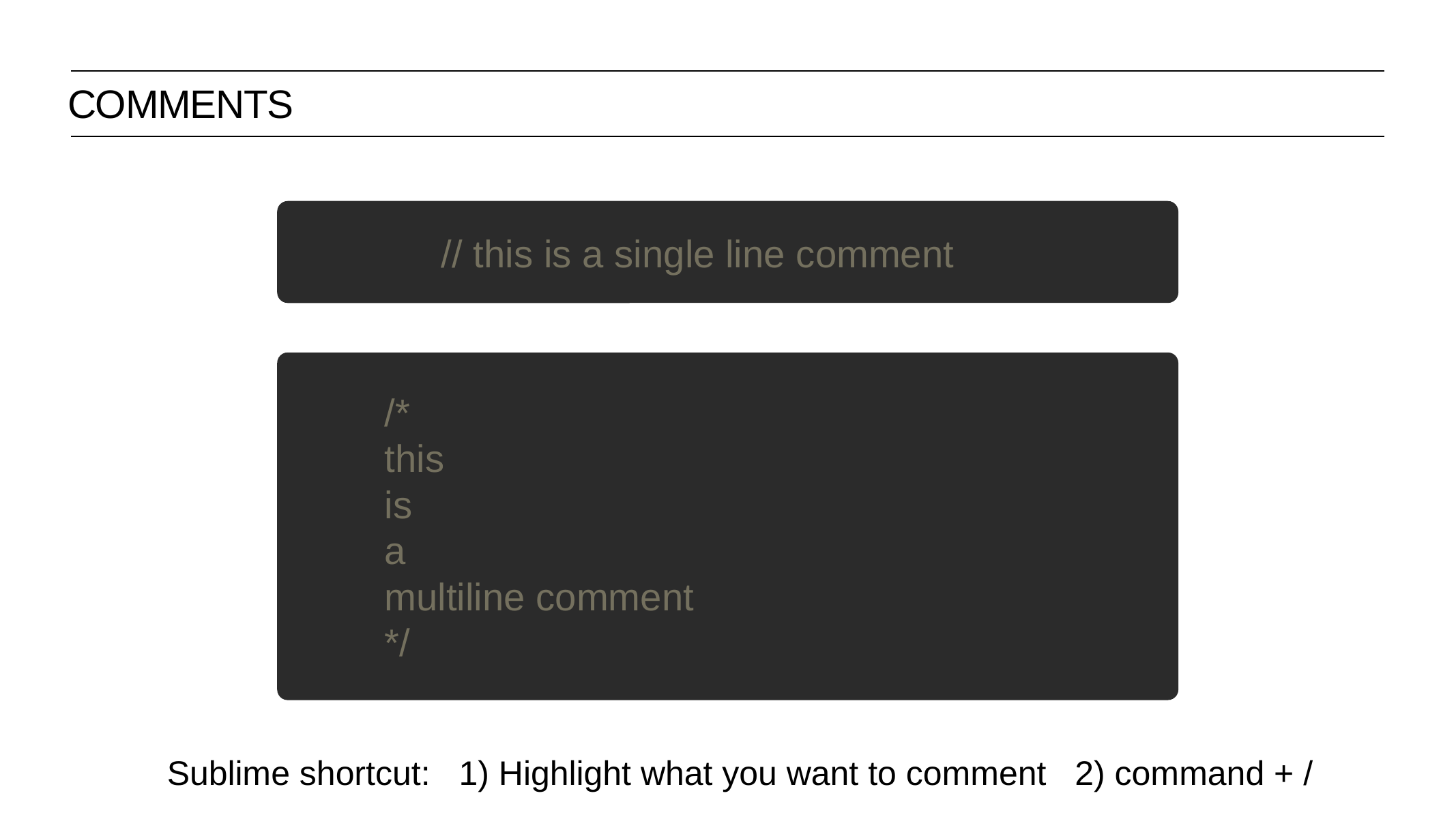

comments

// this is a single line comment

/*
this
is
a
multiline comment
*/
Sublime shortcut:   1) Highlight what you want to comment   2) command + /